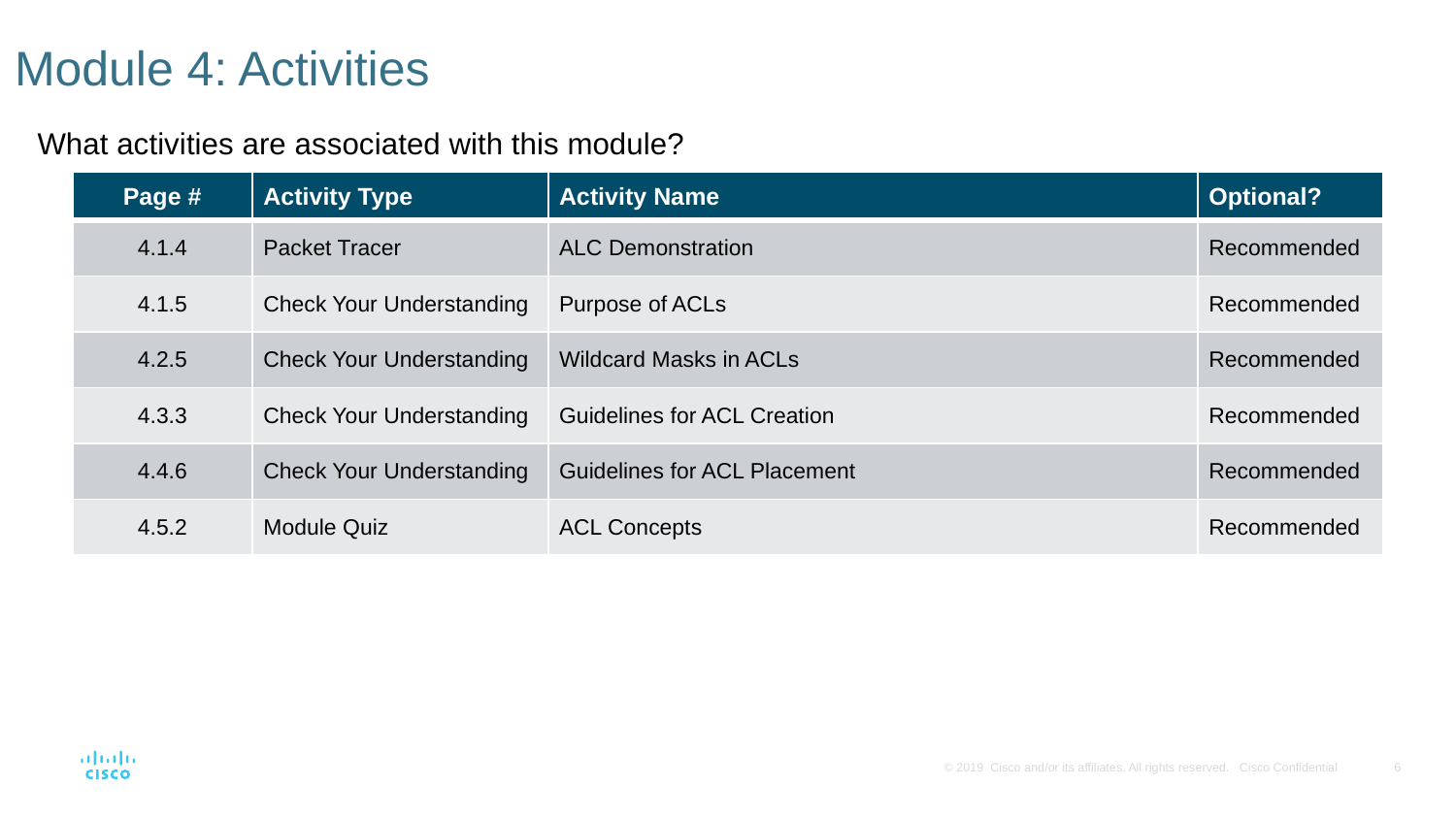

# Module 4: Activities
What activities are associated with this module?

| Page # | Activity Type | Activity Name | Optional? |
| --- | --- | --- | --- |
| 4.1.4 | Packet Tracer | ALC Demonstration | Recommended |
| 4.1.5 | Check Your Understanding | Purpose of ACLs | Recommended |
| 4.2.5 | Check Your Understanding | Wildcard Masks in ACLs | Recommended |
| 4.3.3 | Check Your Understanding | Guidelines for ACL Creation | Recommended |
| 4.4.6 | Check Your Understanding | Guidelines for ACL Placement | Recommended |
| 4.5.2 | Module Quiz | ACL Concepts | Recommended |